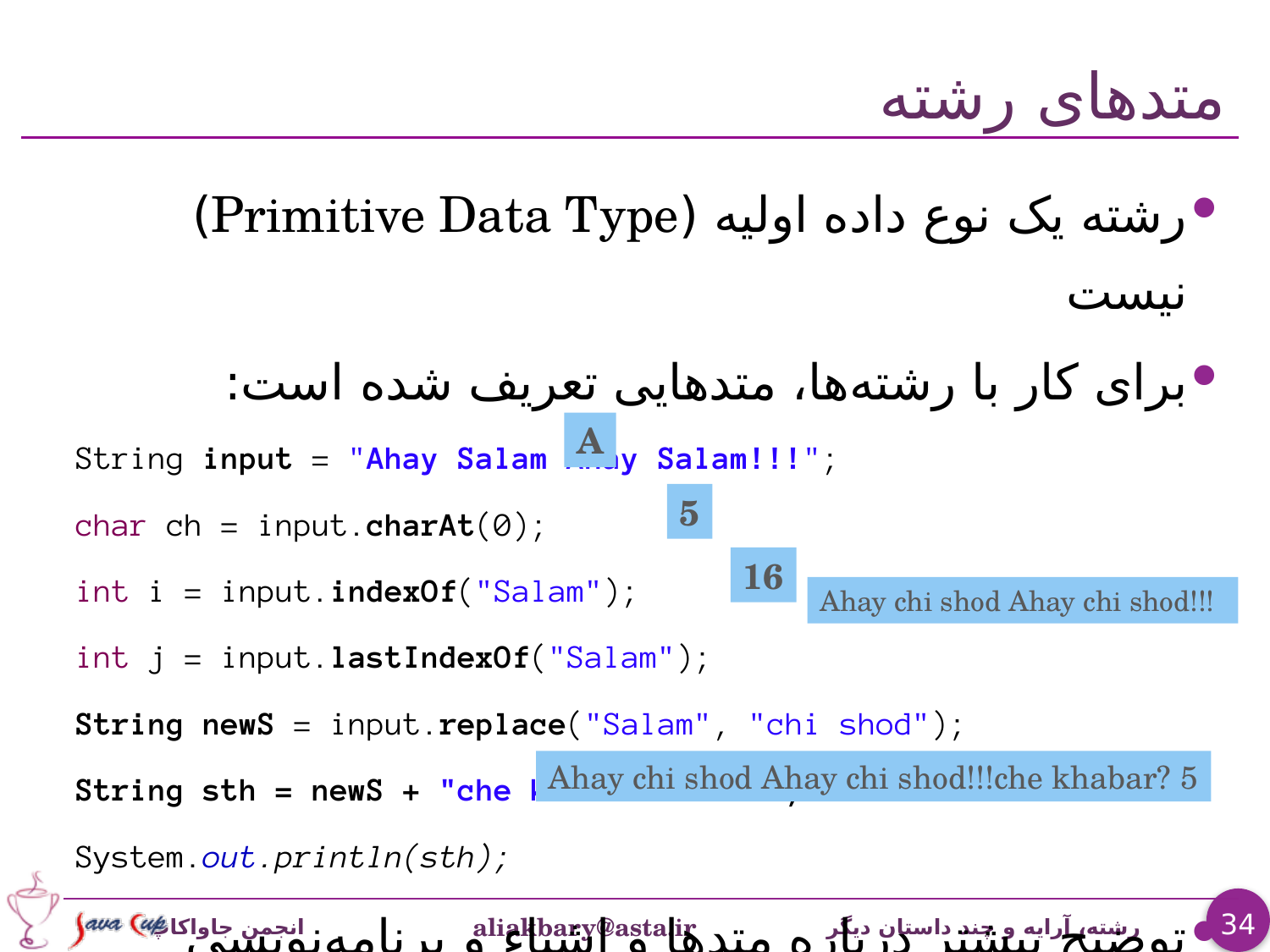

# متدهای رشته
رشته یک نوع داده اولیه (Primitive Data Type) نیست
برای کار با رشته‌ها، متدهایی تعريف شده است:
String input = "Ahay Salam Ahay Salam!!!";
char ch = input.charAt(0);
int i = input.indexOf("Salam");
int j = input.lastIndexOf("Salam");
String newS = input.replace("Salam", "chi shod");
String sth = newS + "che khabar? " + i ;
System.out.println(sth);
توضيح بیشتر درباره متدها و اشیاء و برنامه‌نویسی شیءگرا: بعداً!

A
5
16
Ahay chi shod Ahay chi shod!!!
Ahay chi shod Ahay chi shod!!!che khabar? 5